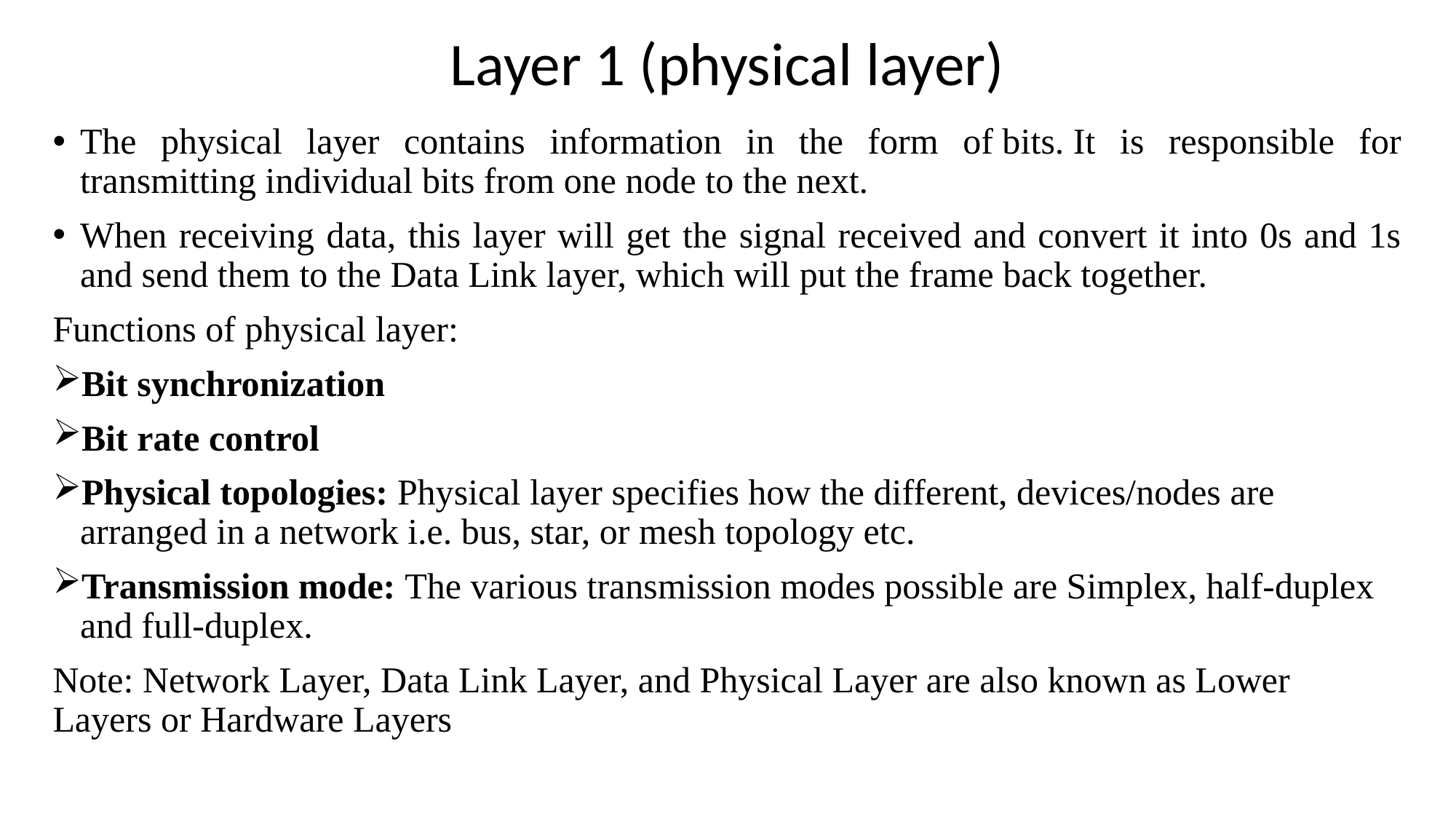

# Layer 1 (physical layer)
The physical layer contains information in the form of bits. It is responsible for transmitting individual bits from one node to the next.
When receiving data, this layer will get the signal received and convert it into 0s and 1s and send them to the Data Link layer, which will put the frame back together.
Functions of physical layer:
Bit synchronization
Bit rate control
Physical topologies: Physical layer specifies how the different, devices/nodes are arranged in a network i.e. bus, star, or mesh topology etc.
Transmission mode: The various transmission modes possible are Simplex, half-duplex and full-duplex.
Note: Network Layer, Data Link Layer, and Physical Layer are also known as Lower Layers or Hardware Layers